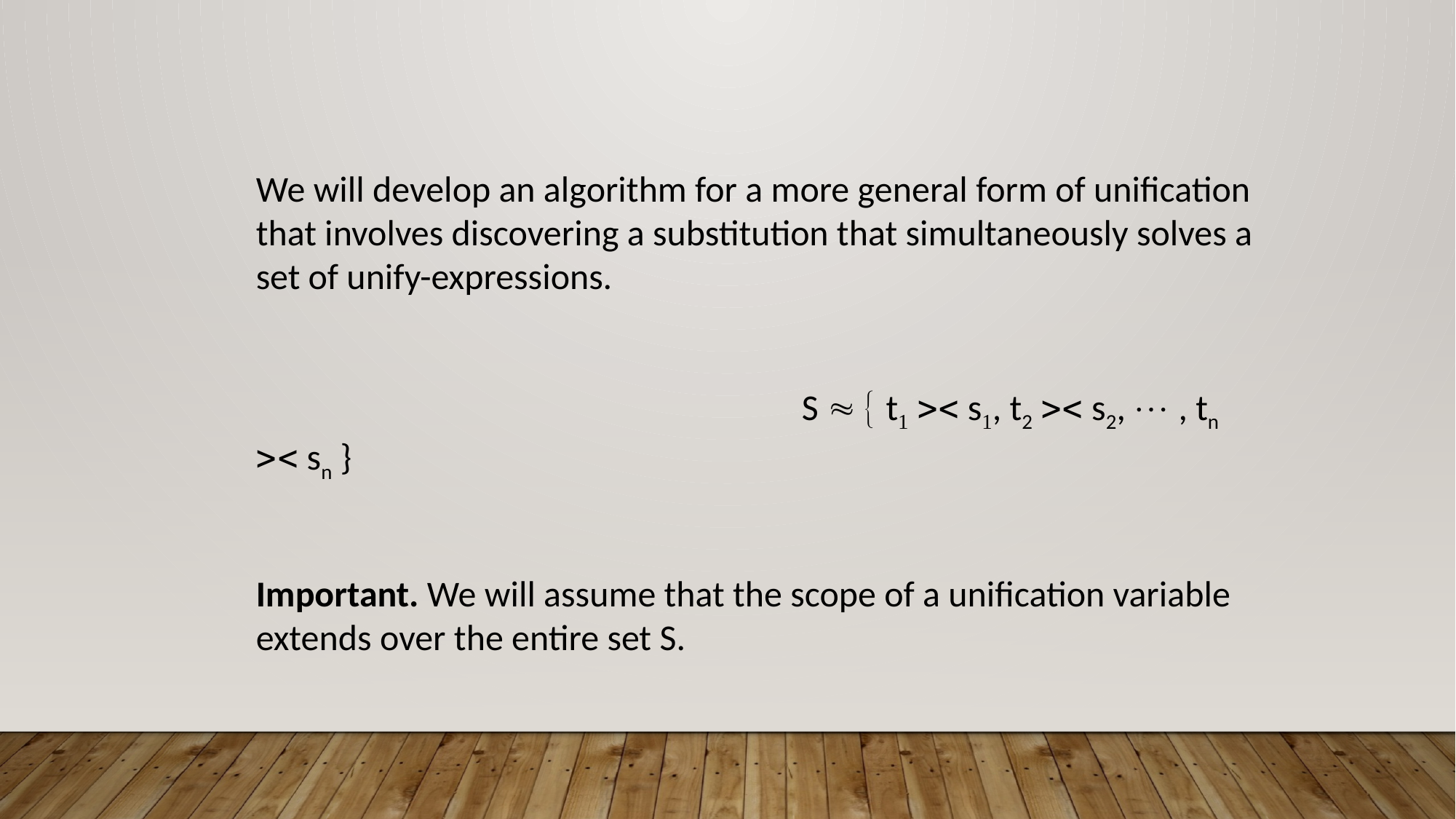

We will develop an algorithm for a more general form of unification that involves discovering a substitution that simultaneously solves a set of unify-expressions.

					S ≈ { t1 >< s1, t2 >< s2, … , tn >< sn }

Important. We will assume that the scope of a unification variable extends over the entire set S.